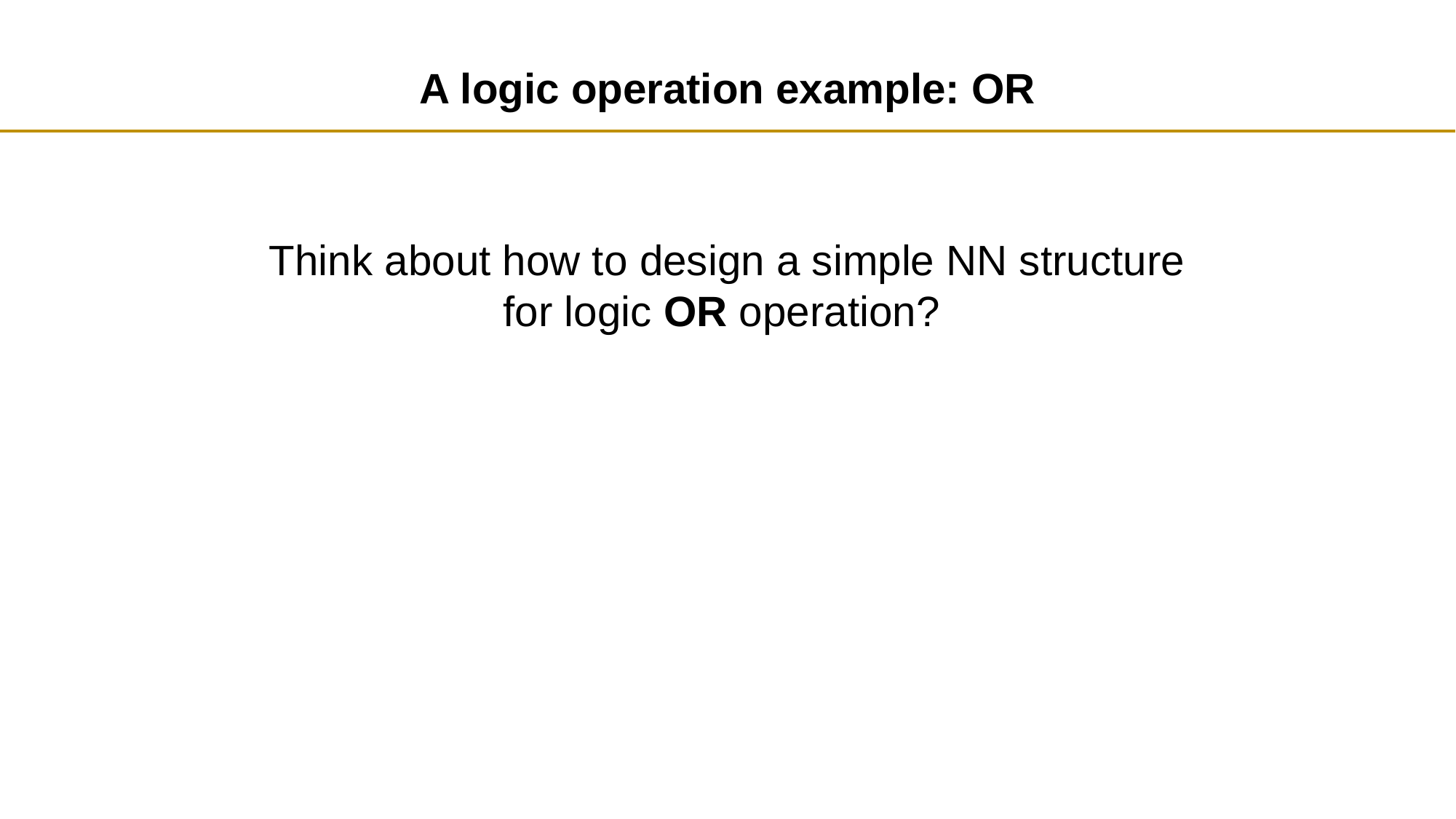

A logic operation example: OR
Think about how to design a simple NN structure for logic OR operation?